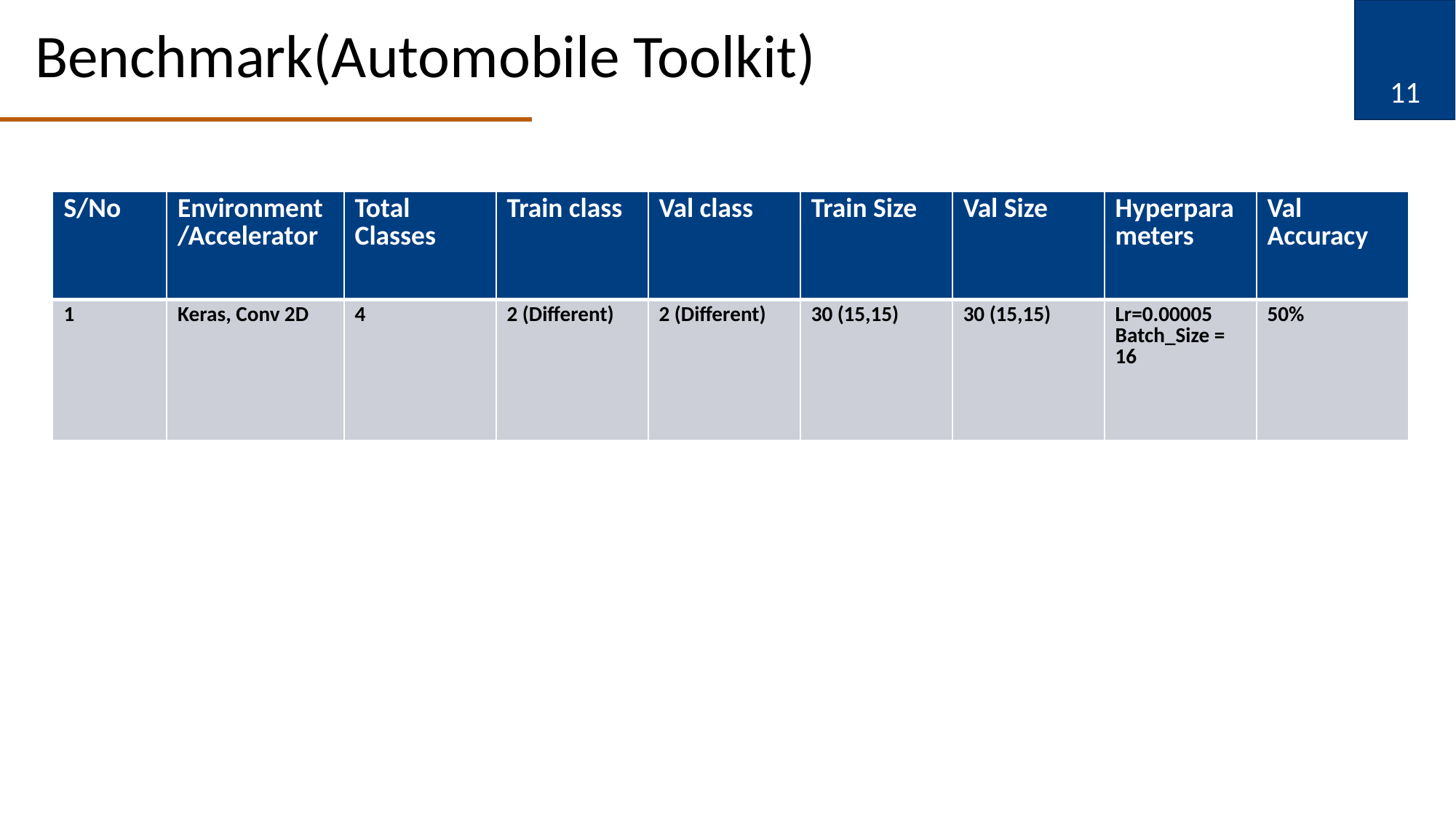

# Benchmark(Automobile Toolkit)
11
| S/No | Environment/Accelerator | Total Classes | Train class | Val class | Train Size | Val Size | Hyperparameters | Val Accuracy |
| --- | --- | --- | --- | --- | --- | --- | --- | --- |
| 1 | Keras, Conv 2D | 4 | 2 (Different) | 2 (Different) | 30 (15,15) | 30 (15,15) | Lr=0.00005 Batch\_Size = 16 | 50% |